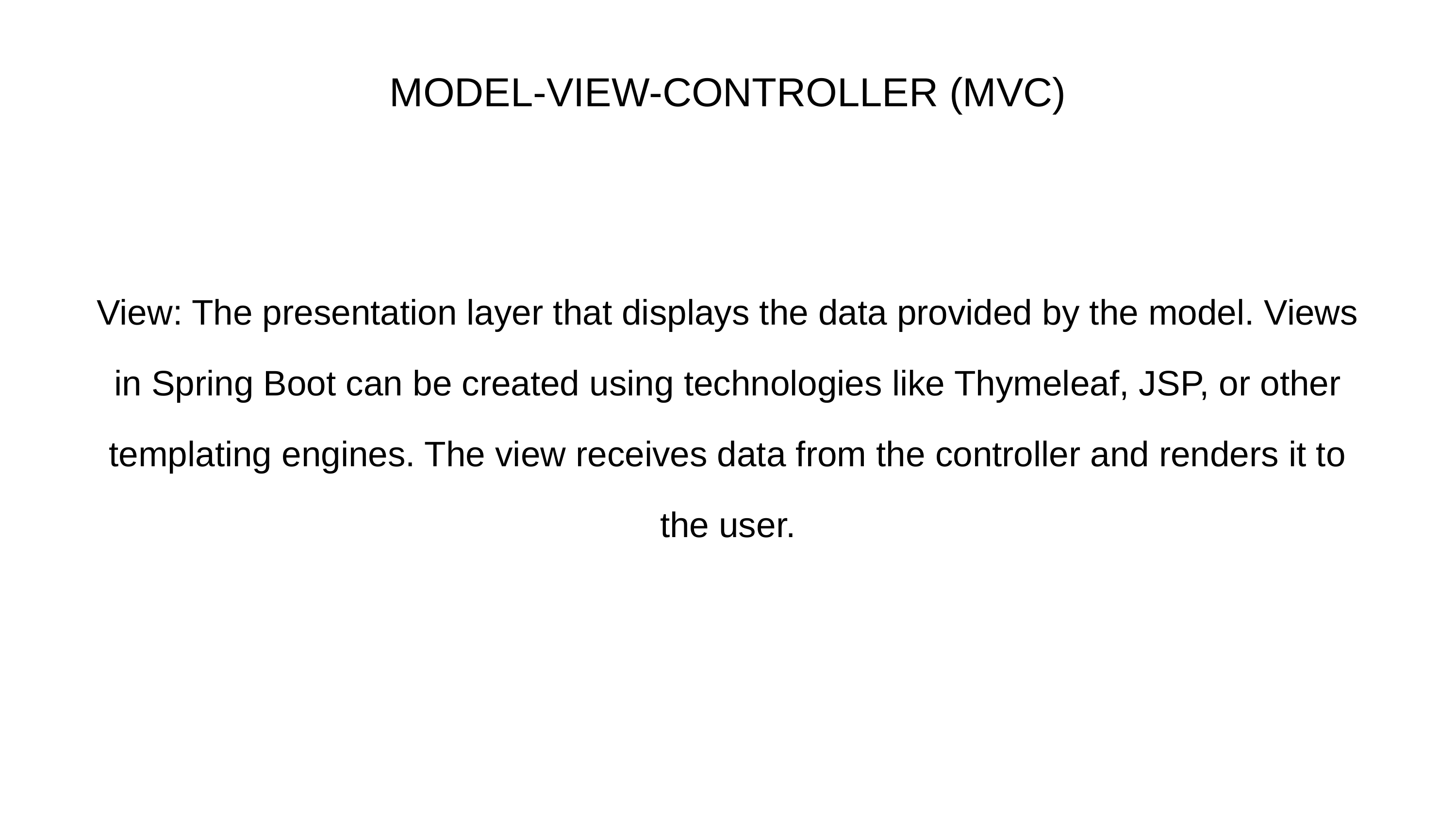

MODEL-VIEW-CONTROLLER (MVC)
View: The presentation layer that displays the data provided by the model. Views in Spring Boot can be created using technologies like Thymeleaf, JSP, or other templating engines. The view receives data from the controller and renders it to the user.